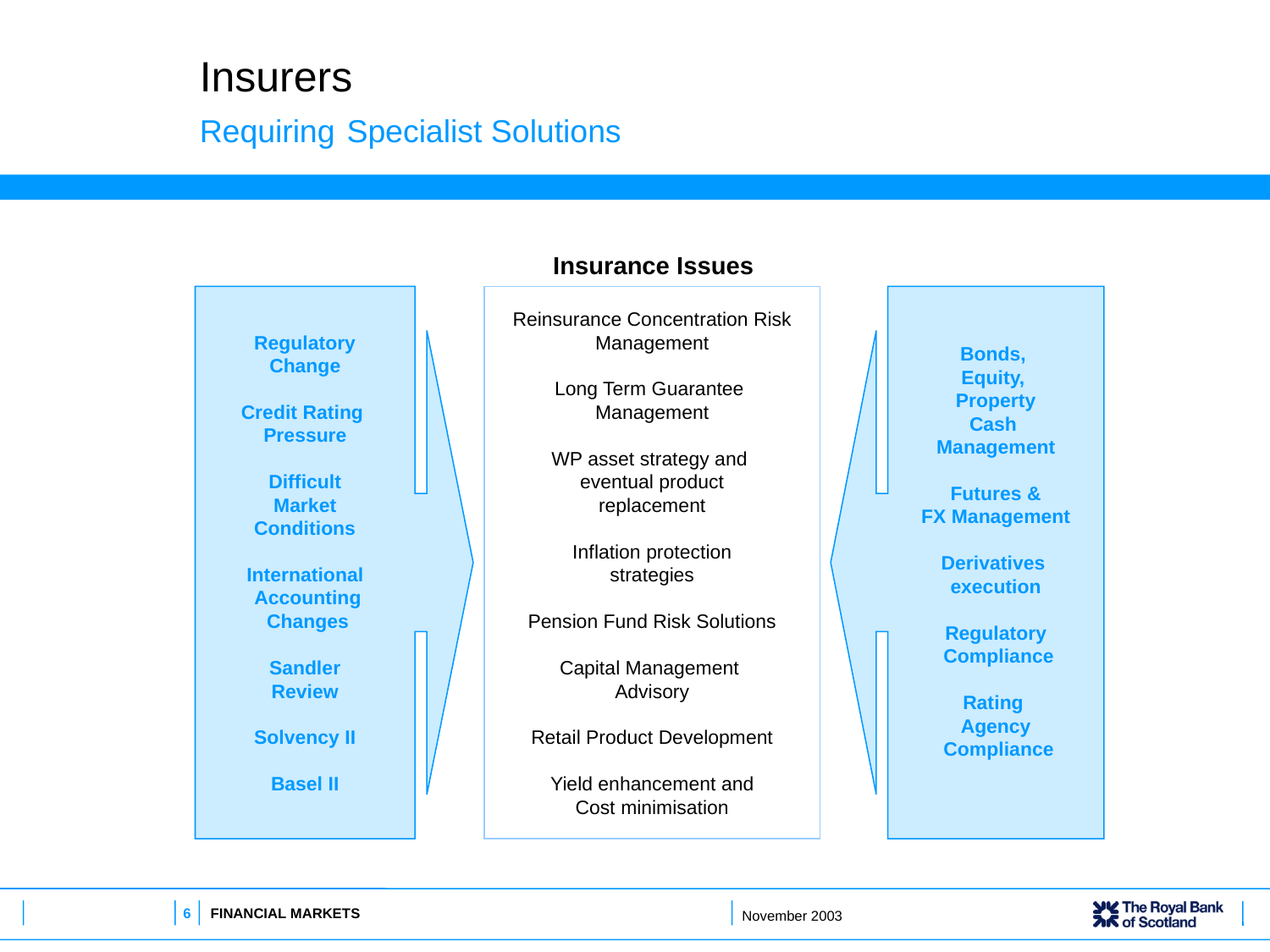

# Insurers Requiring Specialist Solutions
Insurance Issues
Regulatory
Change

Credit Rating
Pressure

Difficult
Market
Conditions

International
 Accounting
 Changes

Sandler
Review

Solvency II

Basel II
Reinsurance Concentration Risk
Management

Long Term Guarantee
Management

WP asset strategy and
eventual product
replacement

Inflation protection
strategies

Pension Fund Risk Solutions

Capital Management
Advisory

Retail Product Development

Yield enhancement and
Cost minimisation
Bonds,
Equity,
Property
Cash
Management

Futures &
FX Management

Derivatives
execution

Regulatory
 Compliance

Rating
Agency
 Compliance

6
FINANCIAL MARKETS
November 2003